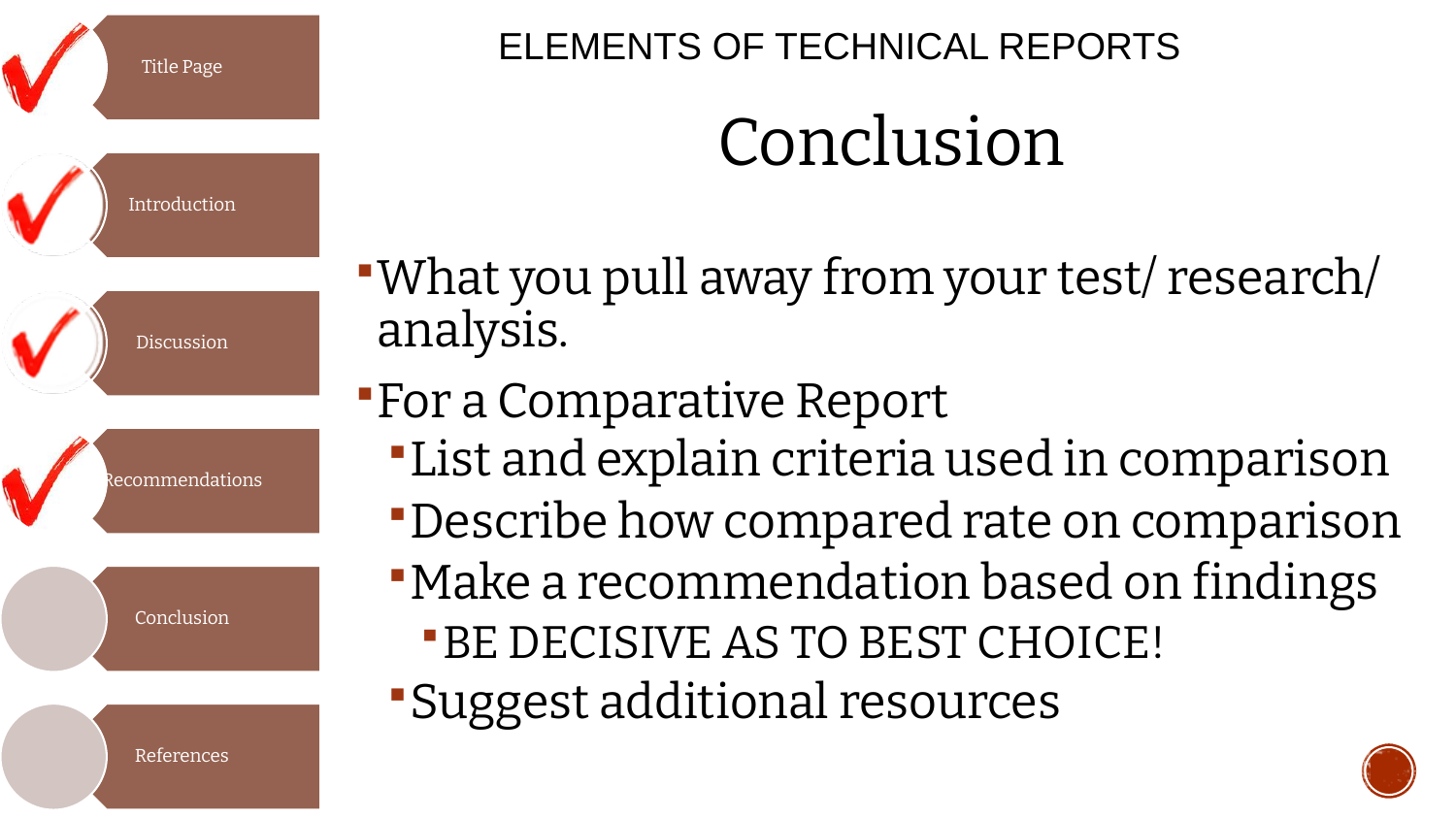

# Elements of Technical Reports
Title Page
Introduction
Discussion
Recommendations
Conclusion
References
Conclusion

What you pull away from your test/ research/ analysis.
For a Comparative Report
List and explain criteria used in comparison
Describe how compared rate on comparison
Make a recommendation based on findings
BE DECISIVE AS TO BEST CHOICE!
Suggest additional resources